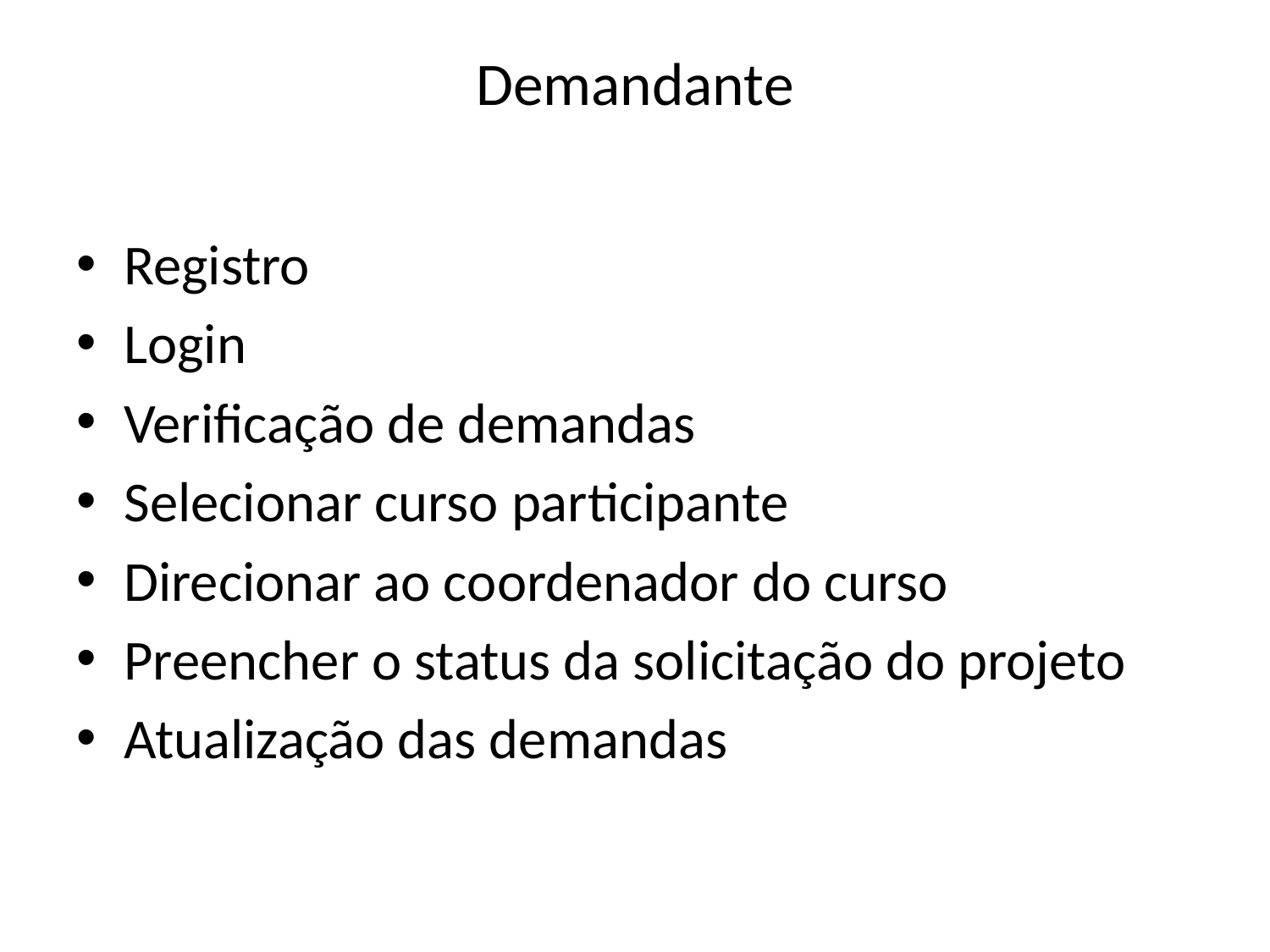

# Demandante
Registro
Login
Verificação de demandas
Selecionar curso participante
Direcionar ao coordenador do curso
Preencher o status da solicitação do projeto
Atualização das demandas